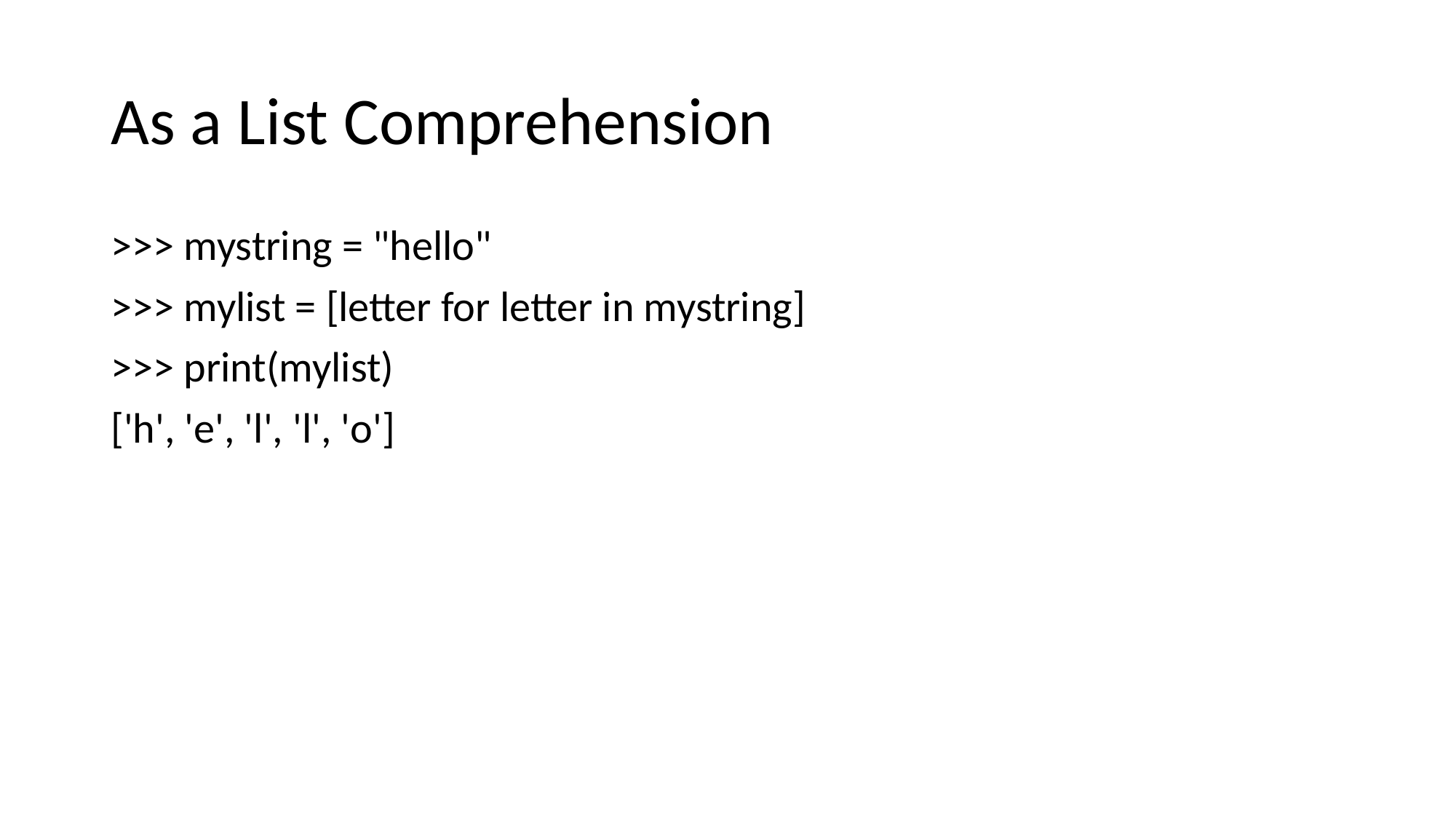

# As a List Comprehension
>>> mystring = "hello"
>>> mylist = [letter for letter in mystring]
>>> print(mylist)
['h', 'e', 'l', 'l', 'o']